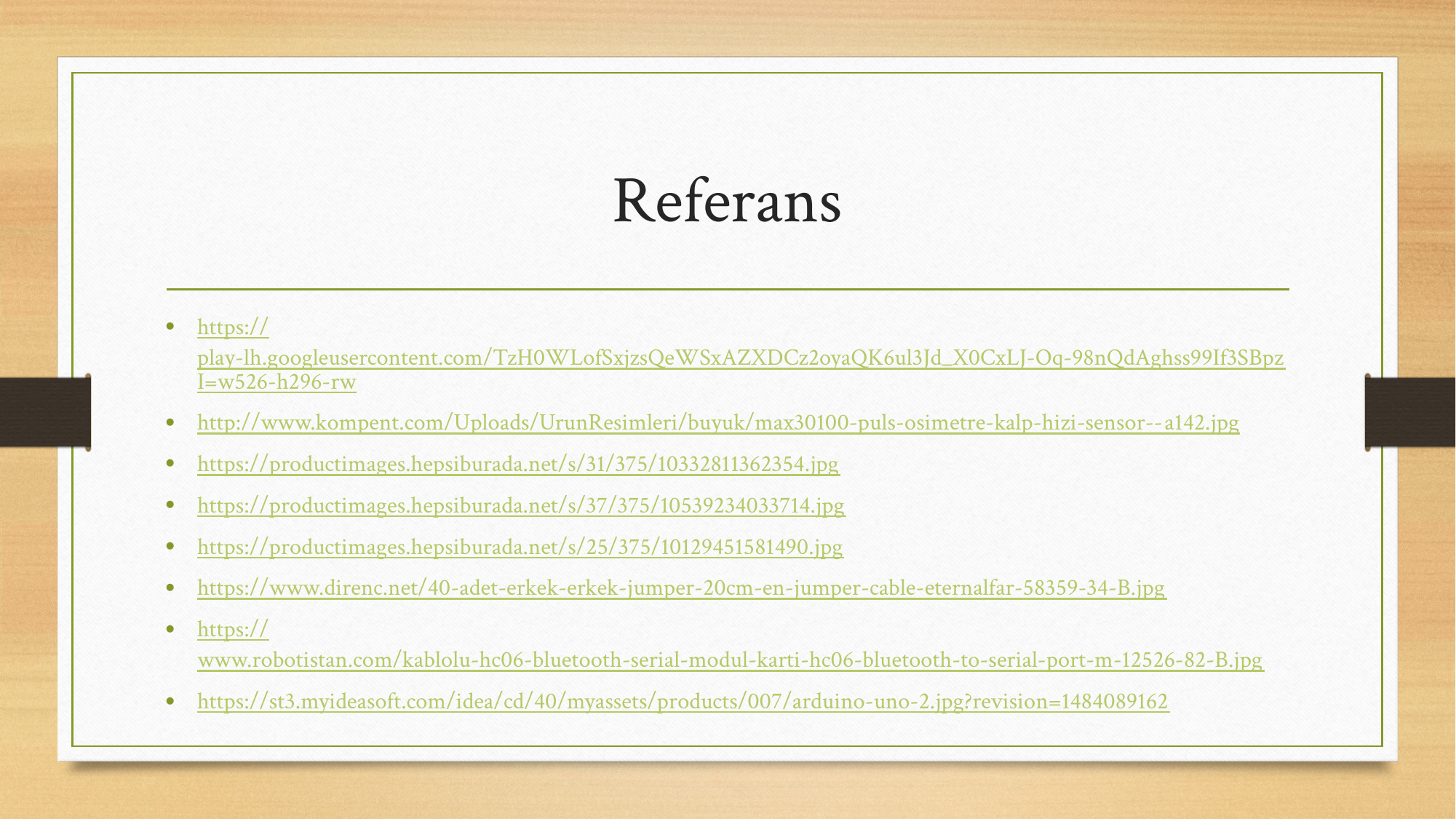

# Referans
https://play-lh.googleusercontent.com/TzH0WLofSxjzsQeWSxAZXDCz2oyaQK6ul3Jd_X0CxLJ-Oq-98nQdAghss99If3SBpzI=w526-h296-rw
http://www.kompent.com/Uploads/UrunResimleri/buyuk/max30100-puls-osimetre-kalp-hizi-sensor--a142.jpg
https://productimages.hepsiburada.net/s/31/375/10332811362354.jpg
https://productimages.hepsiburada.net/s/37/375/10539234033714.jpg
https://productimages.hepsiburada.net/s/25/375/10129451581490.jpg
https://www.direnc.net/40-adet-erkek-erkek-jumper-20cm-en-jumper-cable-eternalfar-58359-34-B.jpg
https://www.robotistan.com/kablolu-hc06-bluetooth-serial-modul-karti-hc06-bluetooth-to-serial-port-m-12526-82-B.jpg
https://st3.myideasoft.com/idea/cd/40/myassets/products/007/arduino-uno-2.jpg?revision=1484089162